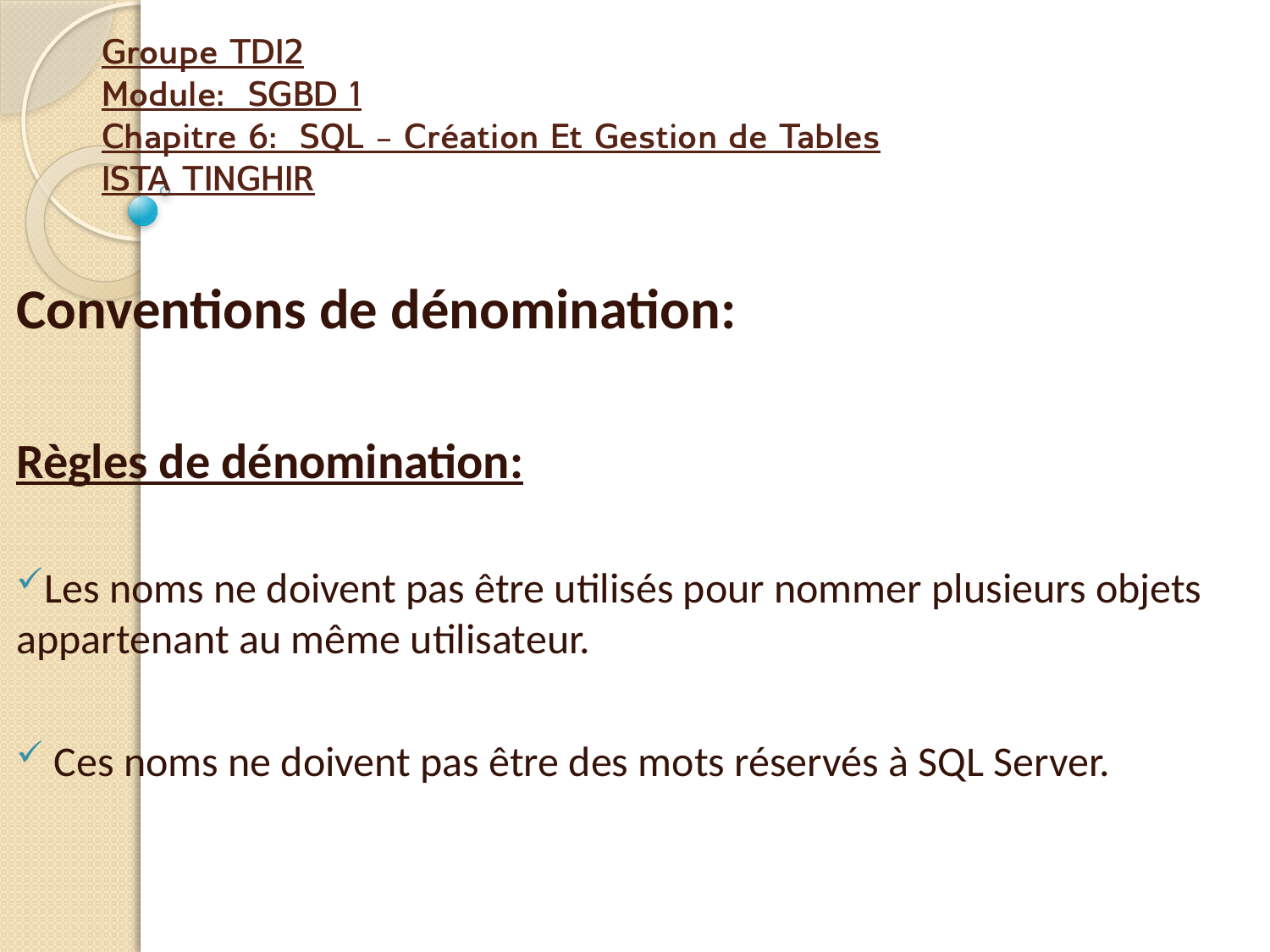

# Groupe TDI2 Module:  SGBD 1 Chapitre 6:  SQL – Création Et Gestion de Tables ISTA TINGHIR

Conventions de dénomination:

Règles de dénomination:

Les noms ne doivent pas être utilisés pour nommer plusieurs objets appartenant au même utilisateur.

 Ces noms ne doivent pas être des mots réservés à SQL Server.